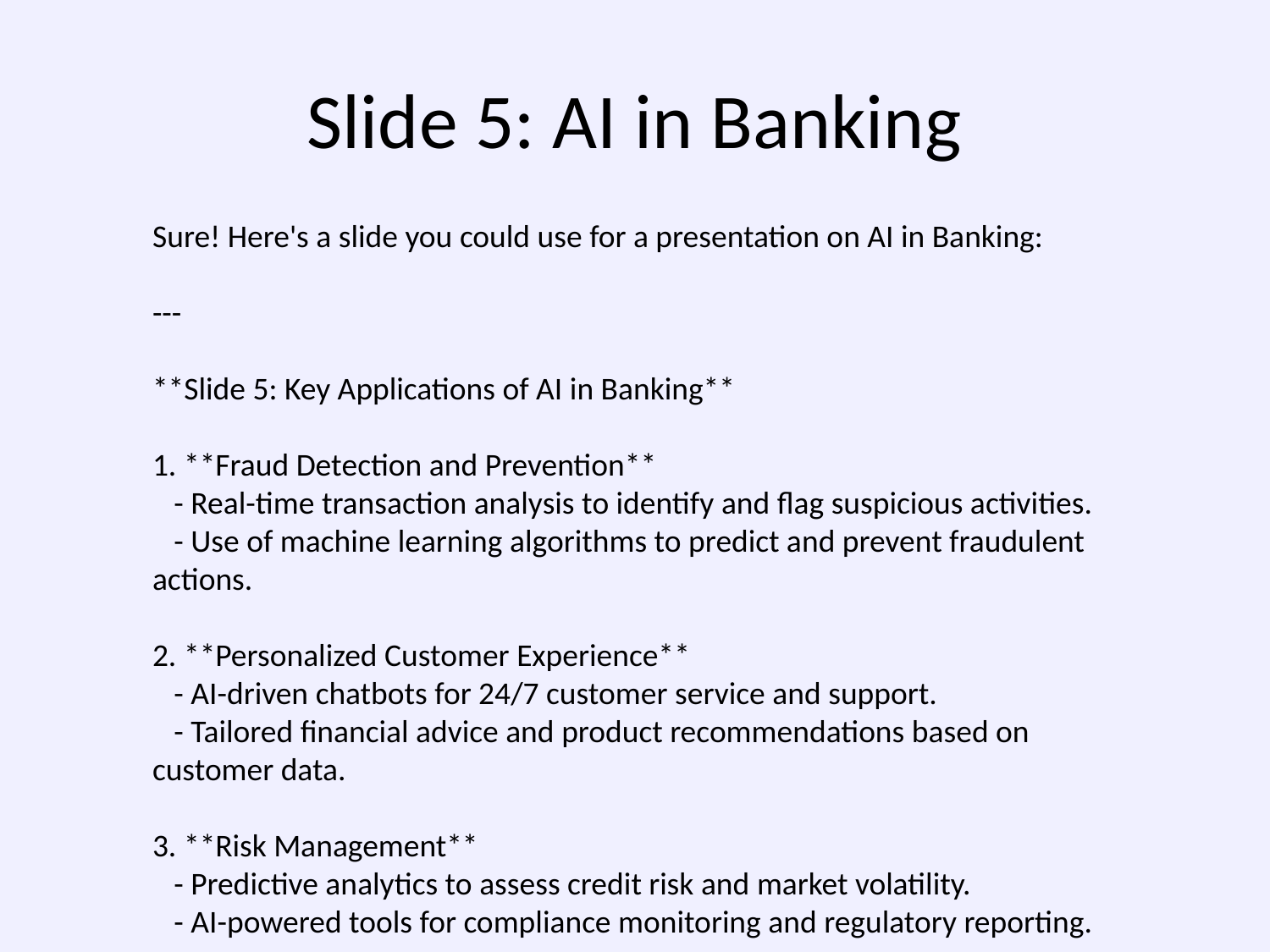

# Slide 5: AI in Banking
Sure! Here's a slide you could use for a presentation on AI in Banking:

---

**Slide 5: Key Applications of AI in Banking**

1. **Fraud Detection and Prevention**
   - Real-time transaction analysis to identify and flag suspicious activities.
   - Use of machine learning algorithms to predict and prevent fraudulent actions.

2. **Personalized Customer Experience**
   - AI-driven chatbots for 24/7 customer service and support.
   - Tailored financial advice and product recommendations based on customer data.

3. **Risk Management**
   - Predictive analytics to assess credit risk and market volatility.
   - AI-powered tools for compliance monitoring and regulatory reporting.

4. **Automated Processes and Workflows**
   - Robotic Process Automation (RPA) to handle routine tasks such as data entry and reconciliation.
   - Streamlined loan approval processes through AI-driven decision-making.

5. **Investment and Wealth Management**
   - AI algorithms for portfolio management and optimization.
   - Sentiment analysis and algorithmic trading to inform investment strategies.

6. **Enhanced Security**
   - Biometric authentication (facial recognition, voice analysis) to secure customer accounts.
   - AI-driven solutions to detect and mitigate cyber threats in real-time.

---

**Notes:**
- Use visuals such as icons, charts, or infographics to illustrate each application for better engagement.
- Consider including a case study or real-world example to demonstrate the impact of AI in one of these areas.
- Encourage audience interaction by asking if they have experienced any of these AI applications in their banking activities.